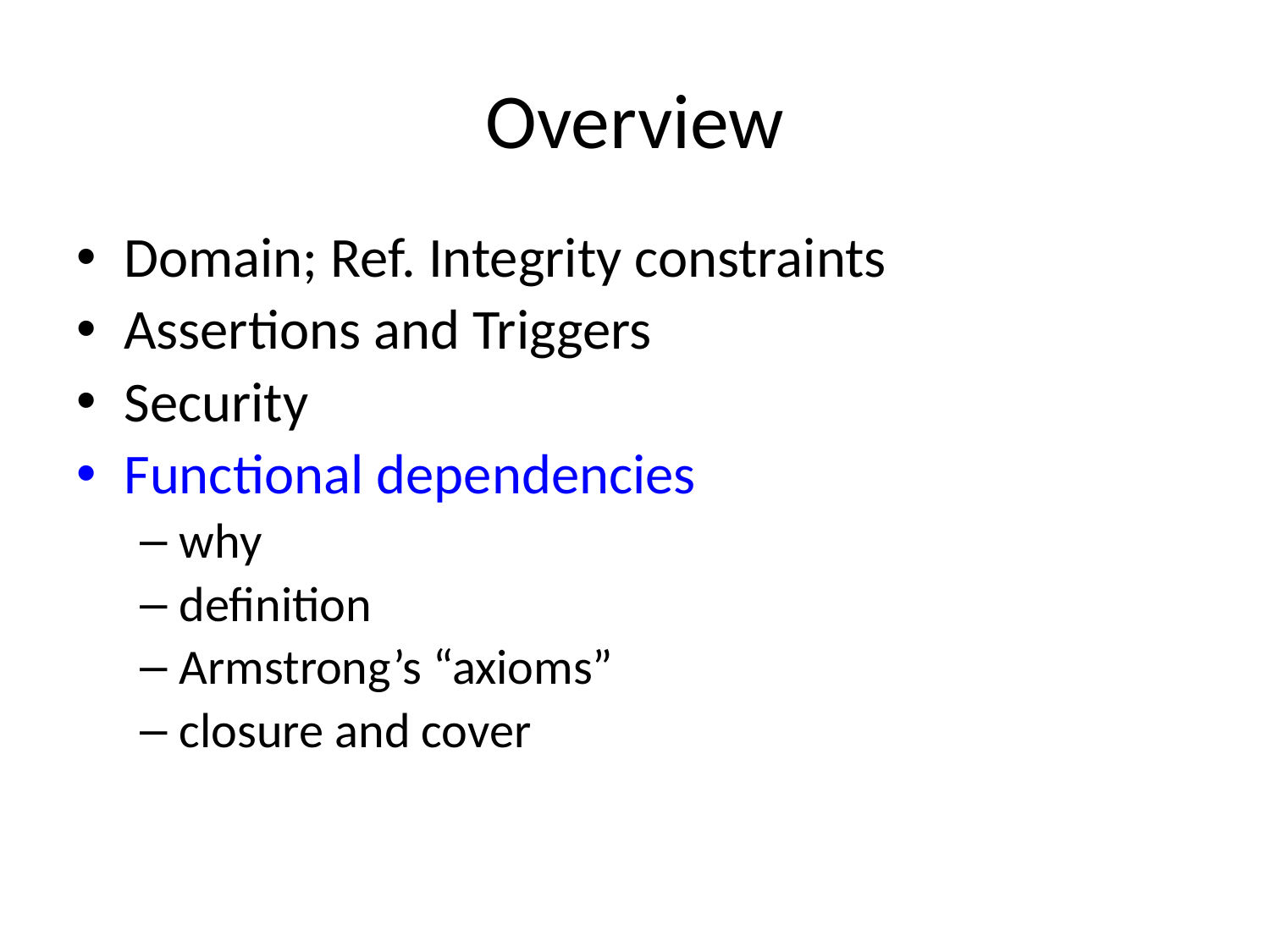

# Overview
Domain; Ref. Integrity constraints
Assertions and Triggers
Security
Functional dependencies
why
definition
Armstrong’s “axioms”
closure and cover